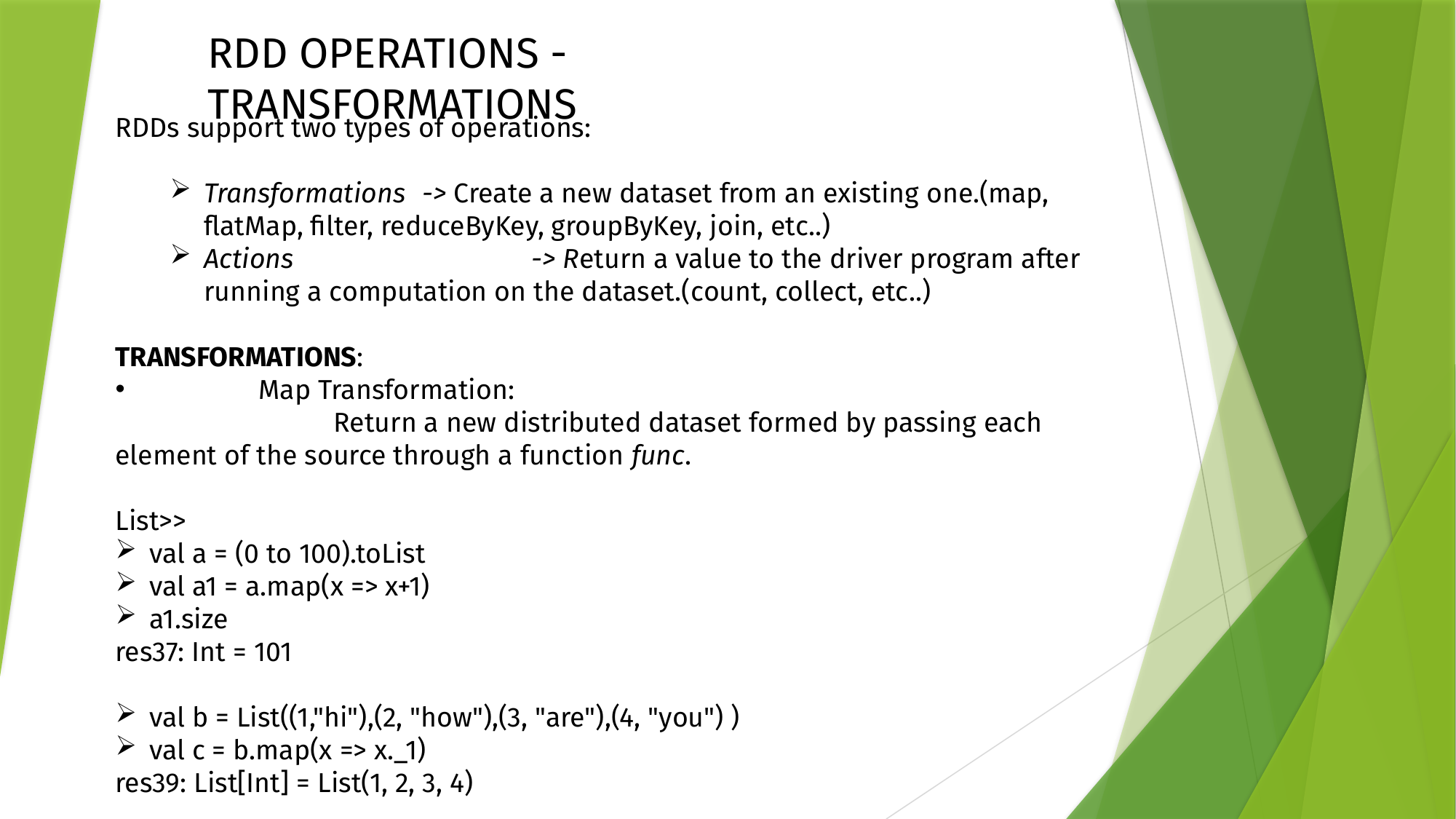

RDD OPERATIONS - TRANSFORMATIONS
RDDs support two types of operations:

Transformations 	-> Create a new dataset from an existing one.(map, flatMap, filter, reduceByKey, groupByKey, join, etc..)
Actions 			-> Return a value to the driver program after running a computation on the dataset.(count, collect, etc..)

TRANSFORMATIONS:
	Map Transformation:
		Return a new distributed dataset formed by passing each element of the source through a function func.

List>>
val a = (0 to 100).toList
val a1 = a.map(x => x+1)
a1.size
res37: Int = 101

val b = List((1,"hi"),(2, "how"),(3, "are"),(4, "you") )
val c = b.map(x => x._1)
res39: List[Int] = List(1, 2, 3, 4)